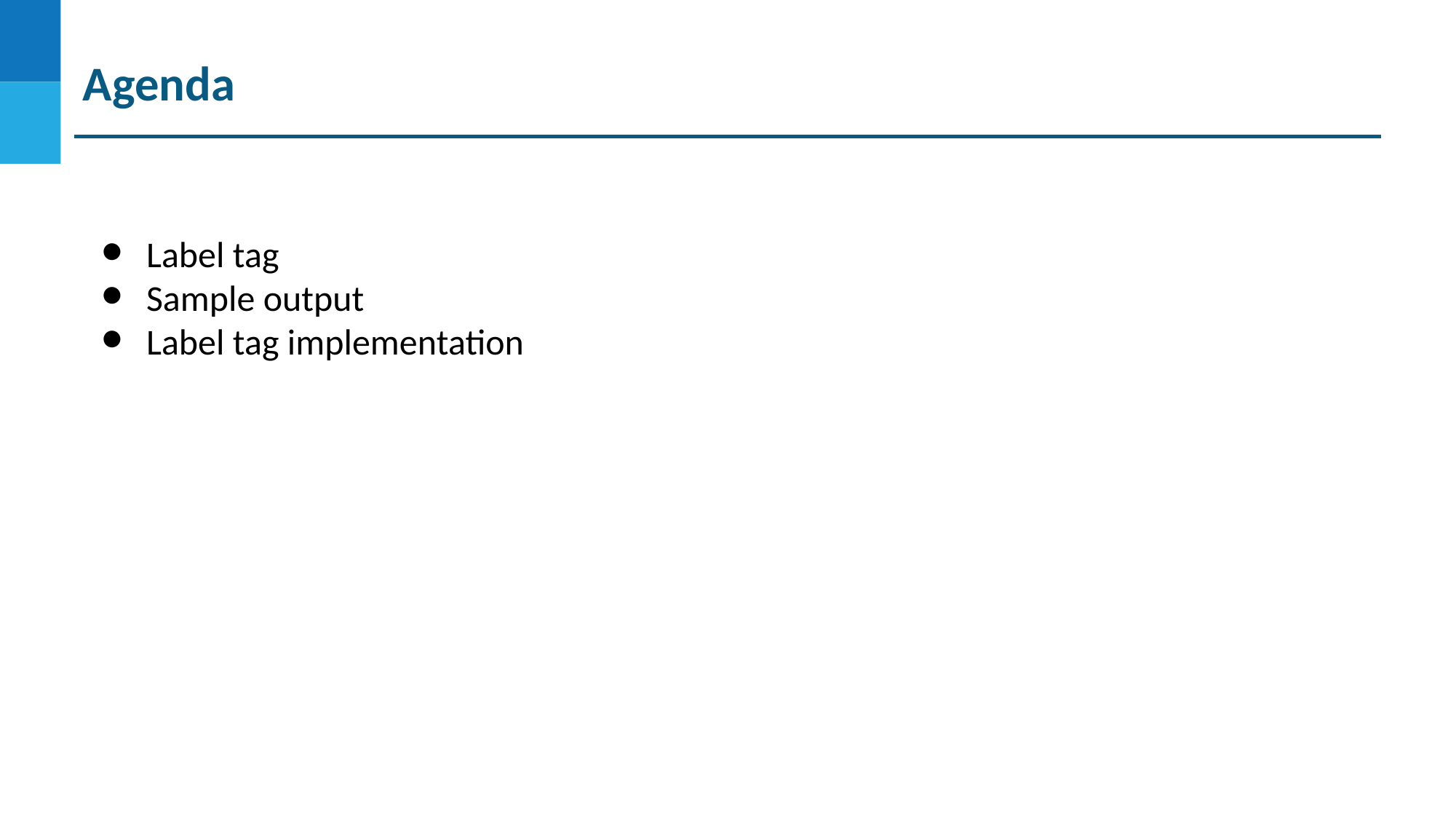

Agenda
Label tag
Sample output
Label tag implementation